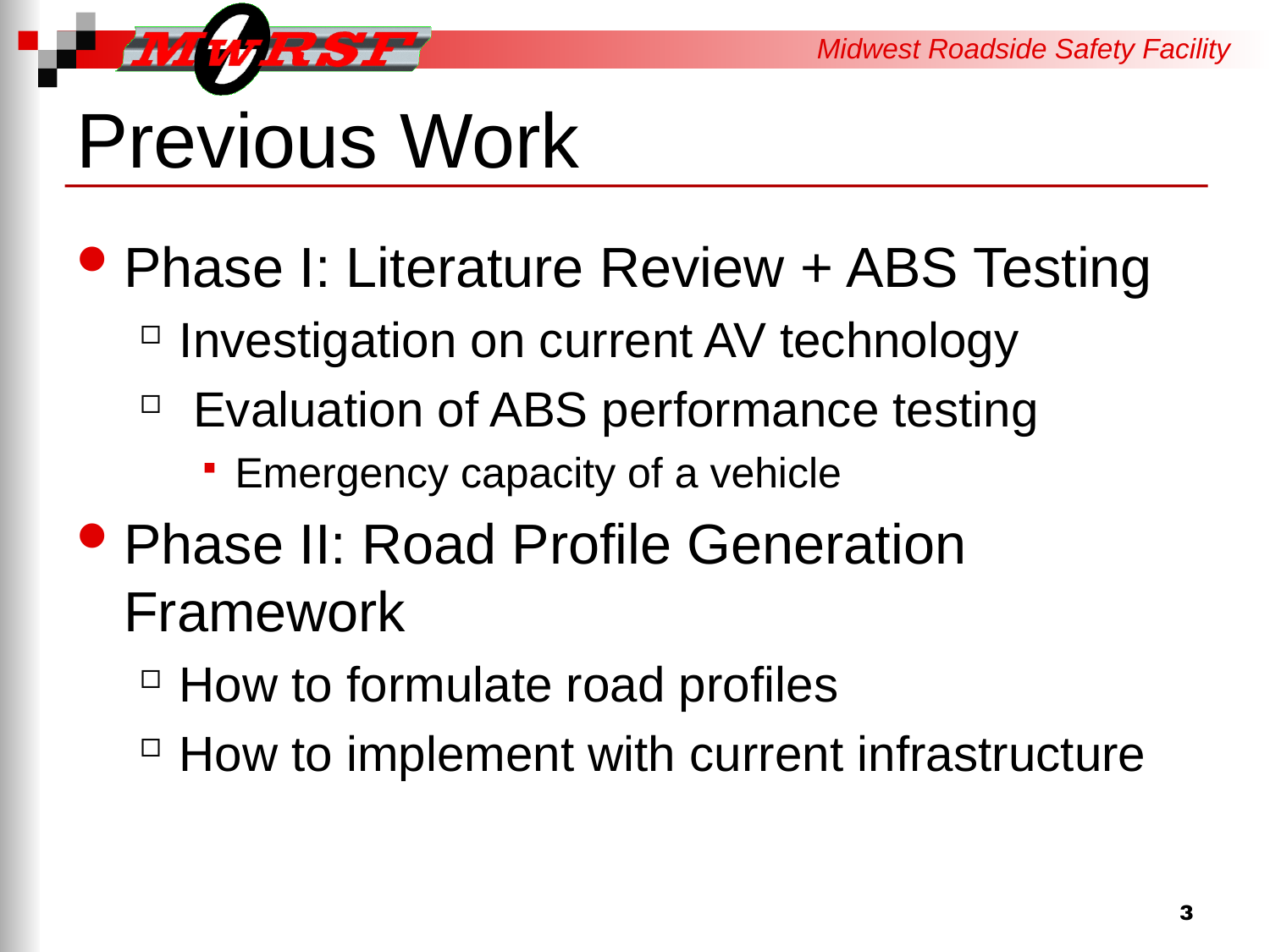

# Previous Work
Phase I: Literature Review + ABS Testing
Investigation on current AV technology
 Evaluation of ABS performance testing
Emergency capacity of a vehicle
Phase II: Road Profile Generation Framework
How to formulate road profiles
How to implement with current infrastructure

3